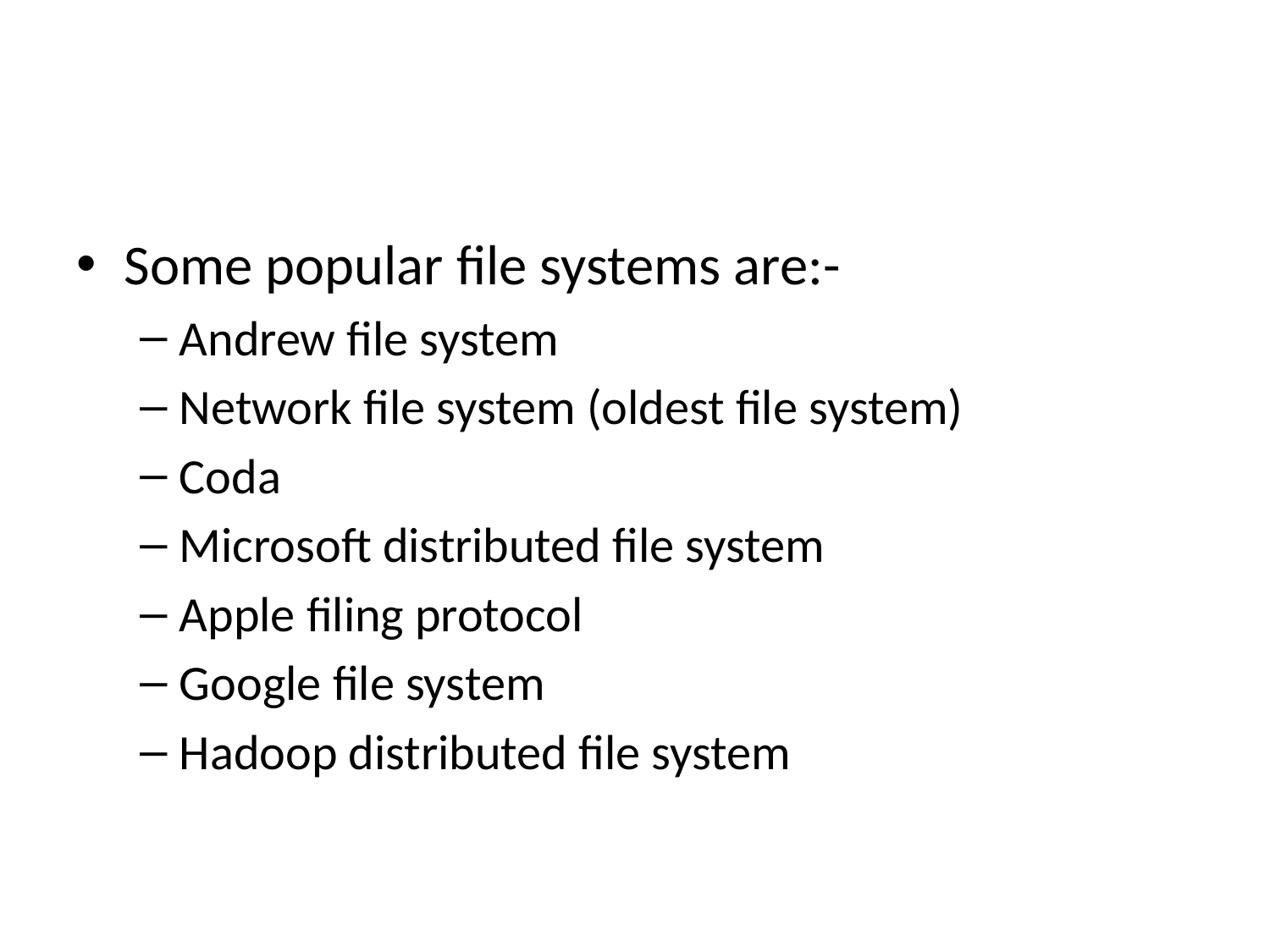

#
Some popular file systems are:-
Andrew file system
Network file system (oldest file system)
Coda
Microsoft distributed file system
Apple filing protocol
Google file system
Hadoop distributed file system